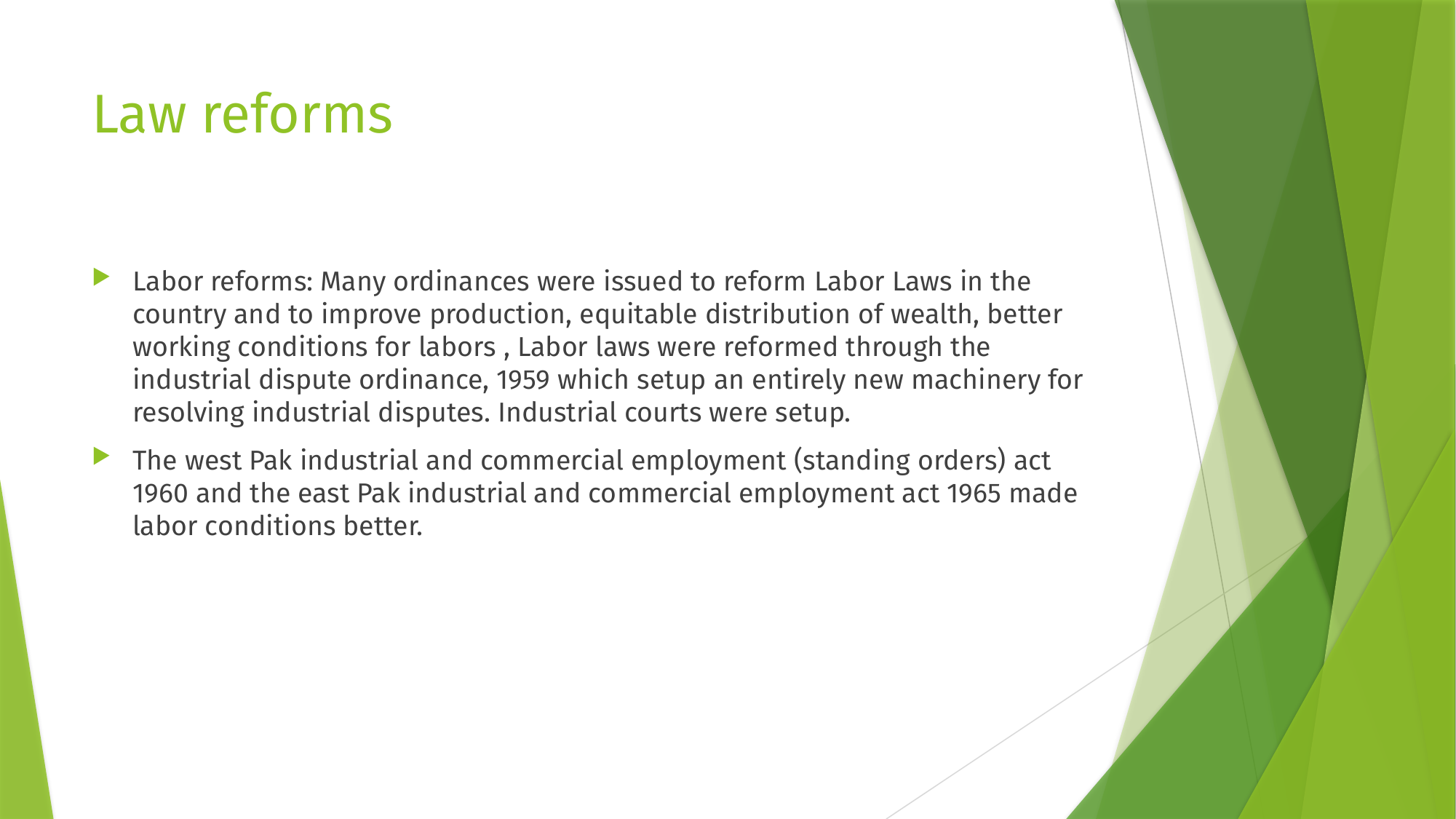

# Law reforms
Labor reforms: Many ordinances were issued to reform Labor Laws in the country and to improve production, equitable distribution of wealth, better working conditions for labors , Labor laws were reformed through the industrial dispute ordinance, 1959 which setup an entirely new machinery for resolving industrial disputes. Industrial courts were setup.
The west Pak industrial and commercial employment (standing orders) act 1960 and the east Pak industrial and commercial employment act 1965 made labor conditions better.